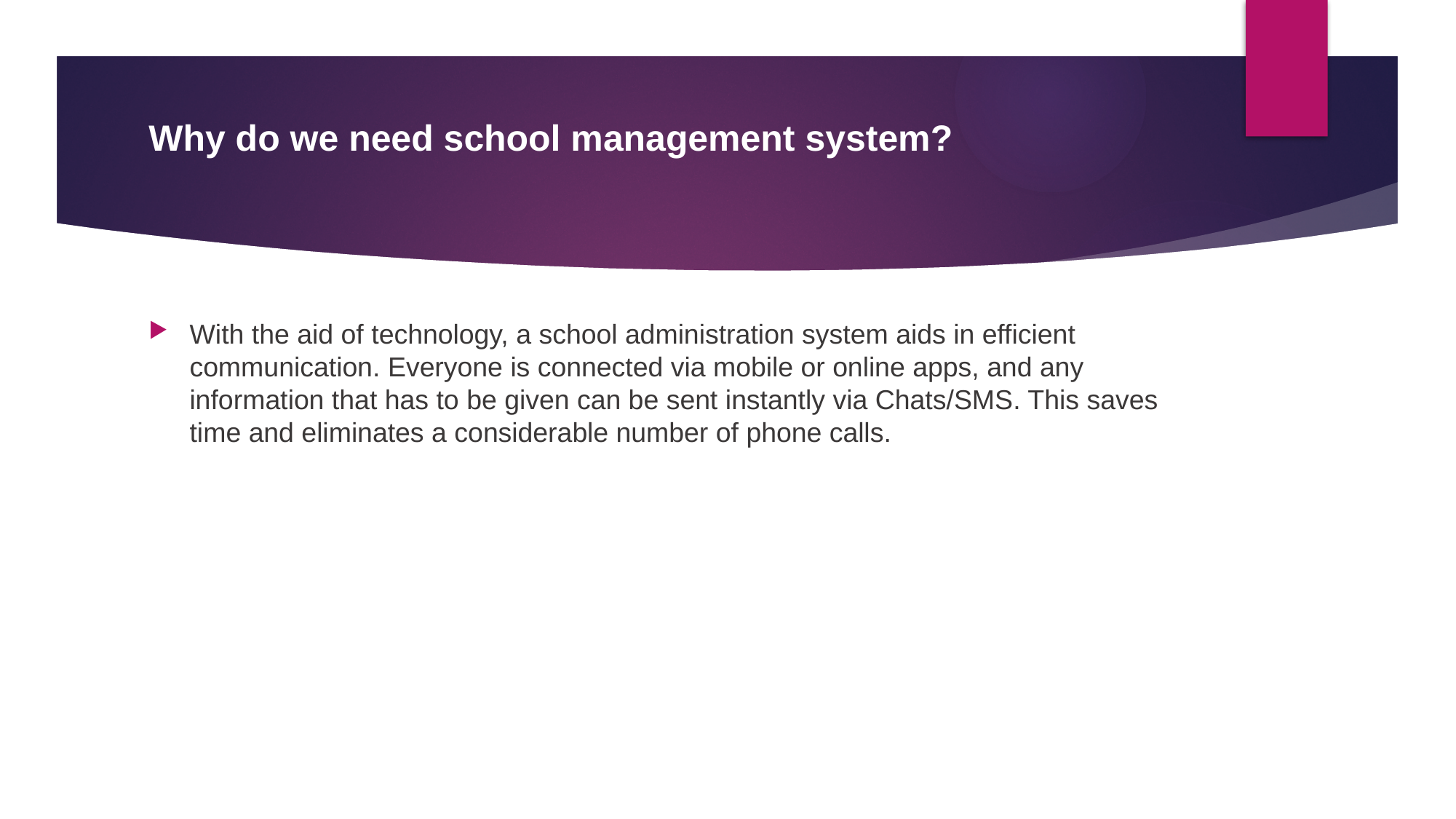

# Why do we need school management system?
With the aid of technology, a school administration system aids in efficient communication. Everyone is connected via mobile or online apps, and any information that has to be given can be sent instantly via Chats/SMS. This saves time and eliminates a considerable number of phone calls.